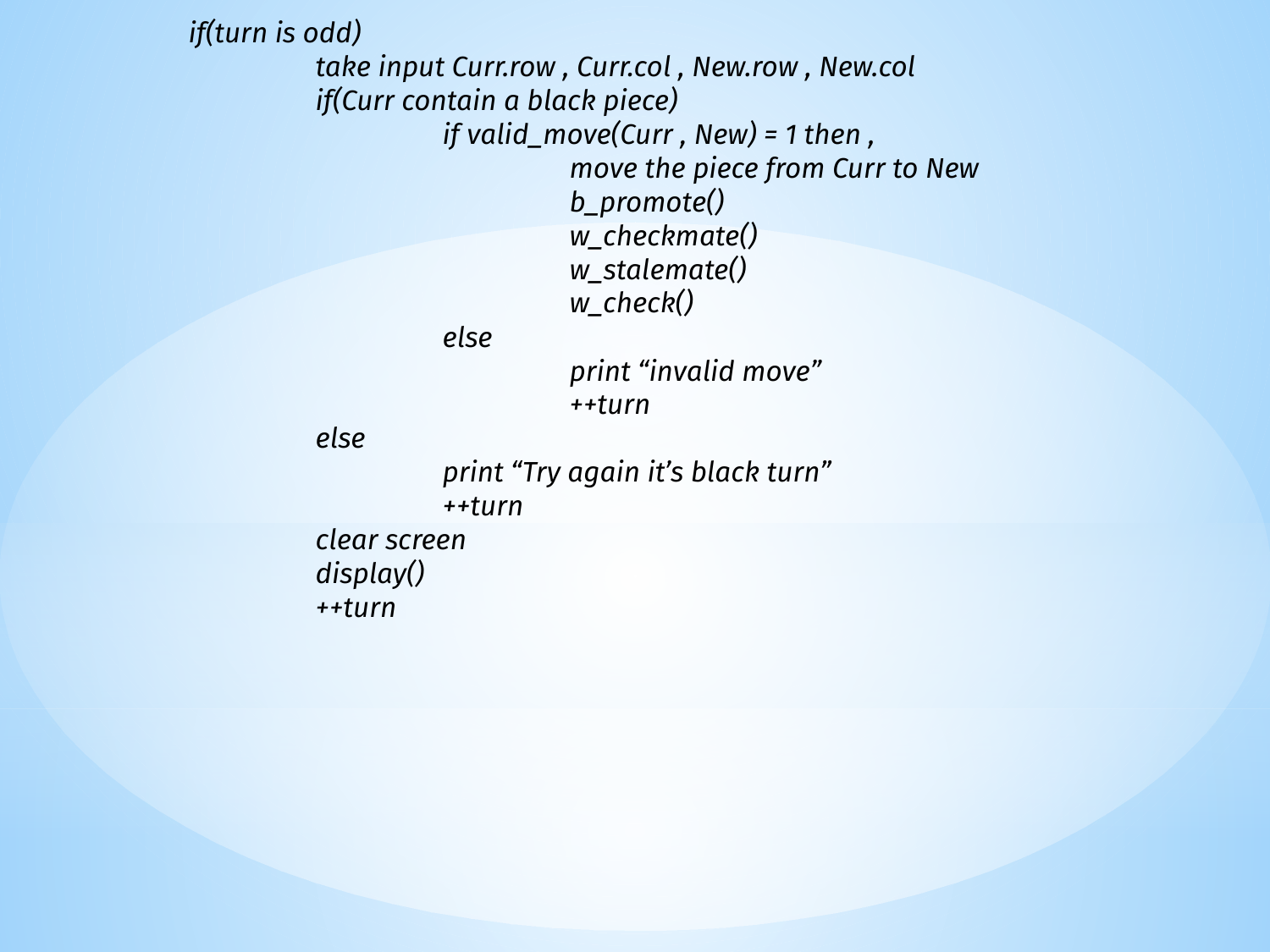

if(turn is odd)
		take input Curr.row , Curr.col , New.row , New.col
		if(Curr contain a black piece)
			if valid_move(Curr , New) = 1 then ,
				move the piece from Curr to New
				b_promote()
				w_checkmate()
				w_stalemate()
				w_check()
			else
				print “invalid move”
				++turn
		else
			print “Try again it’s black turn”
			++turn
		clear screen
		display()
		++turn